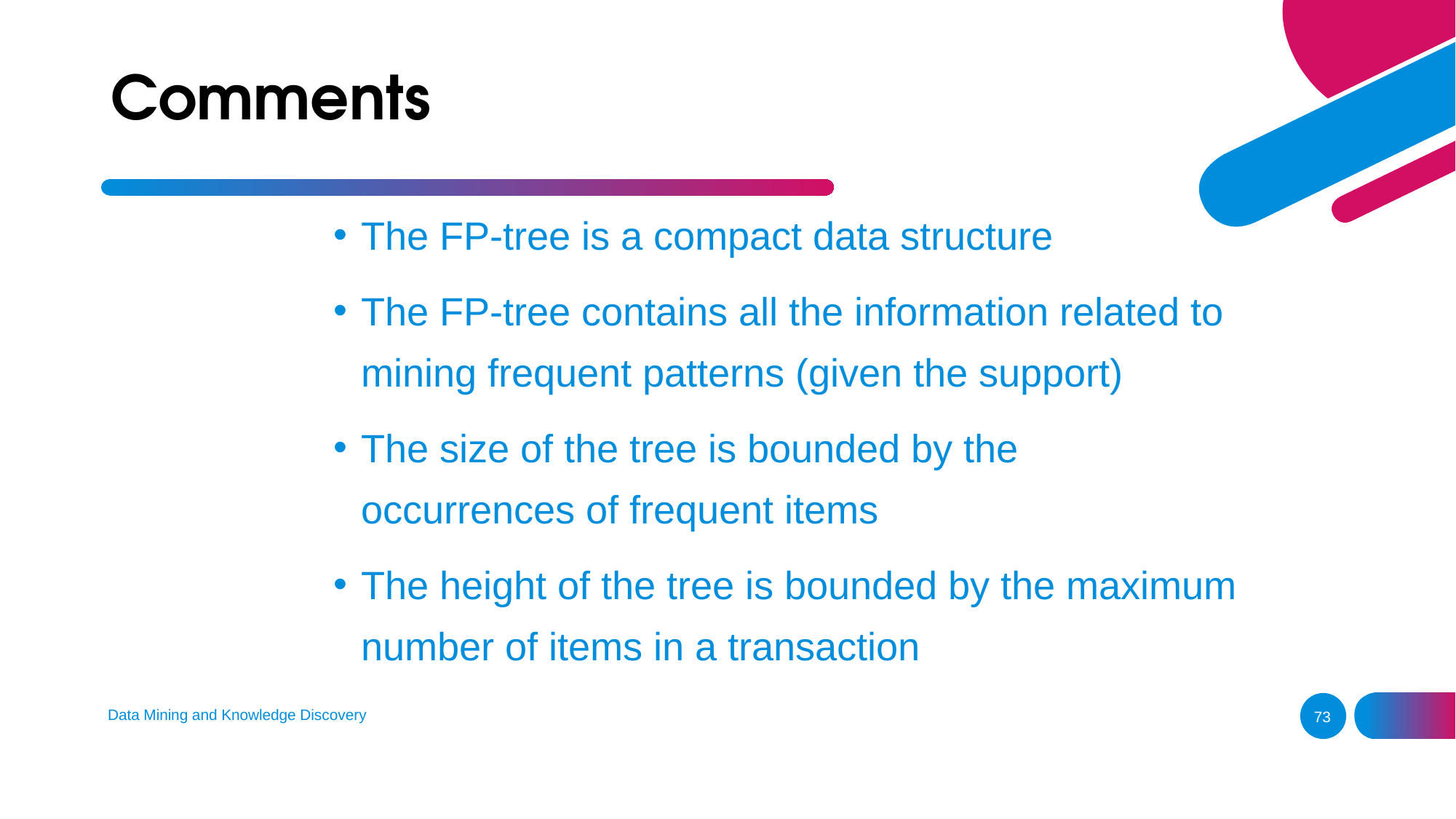

# Comments
The FP-tree is a compact data structure
The FP-tree contains all the information related to mining frequent patterns (given the support)
The size of the tree is bounded by the occurrences of frequent items
The height of the tree is bounded by the maximum number of items in a transaction
Data Mining and Knowledge Discovery
73